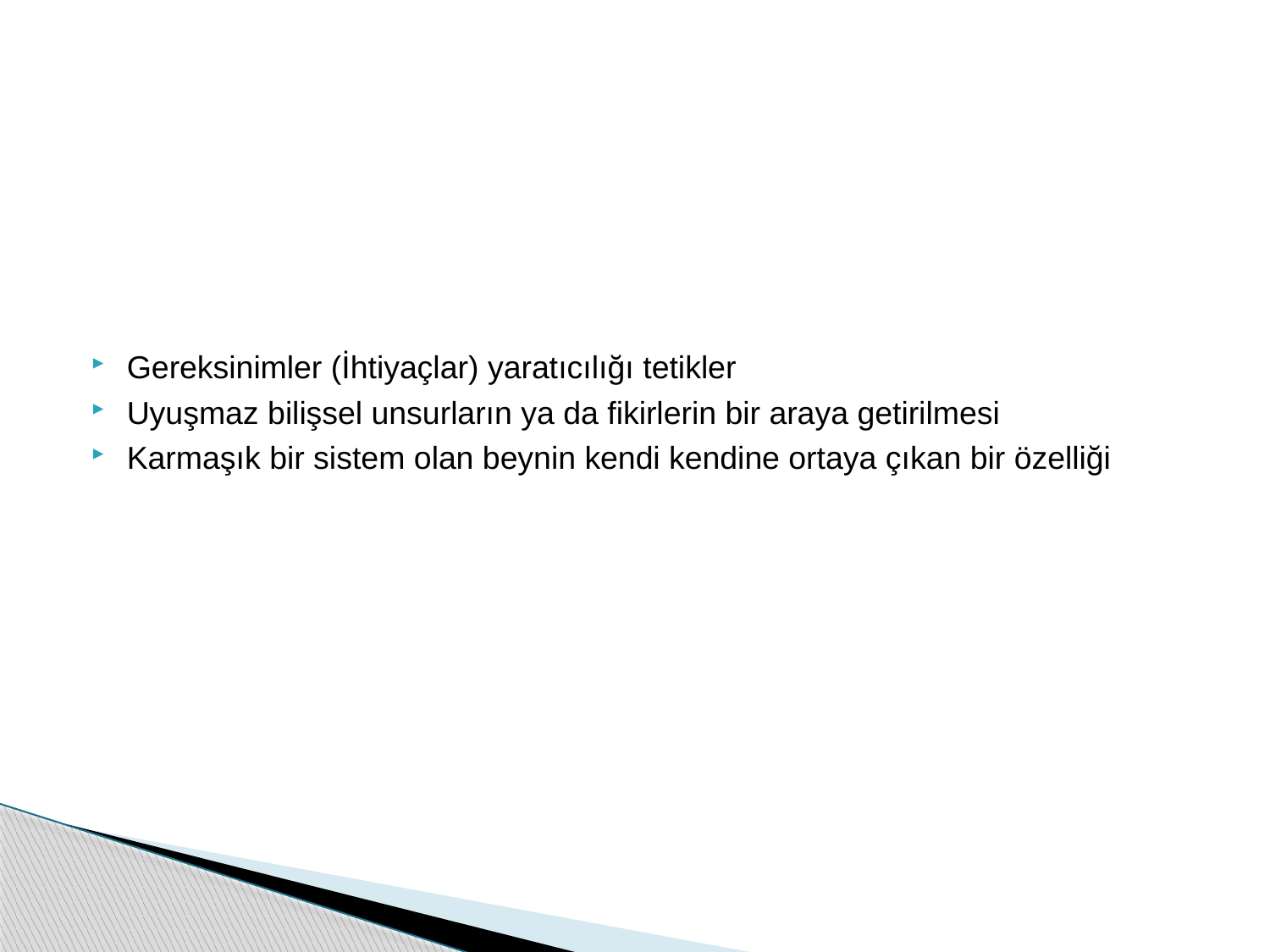

#

Gereksinimler (İhtiyaçlar) yaratıcılığı tetikler
Uyuşmaz bilişsel unsurların ya da fikirlerin bir araya getirilmesi
Karmaşık bir sistem olan beynin kendi kendine ortaya çıkan bir özelliği